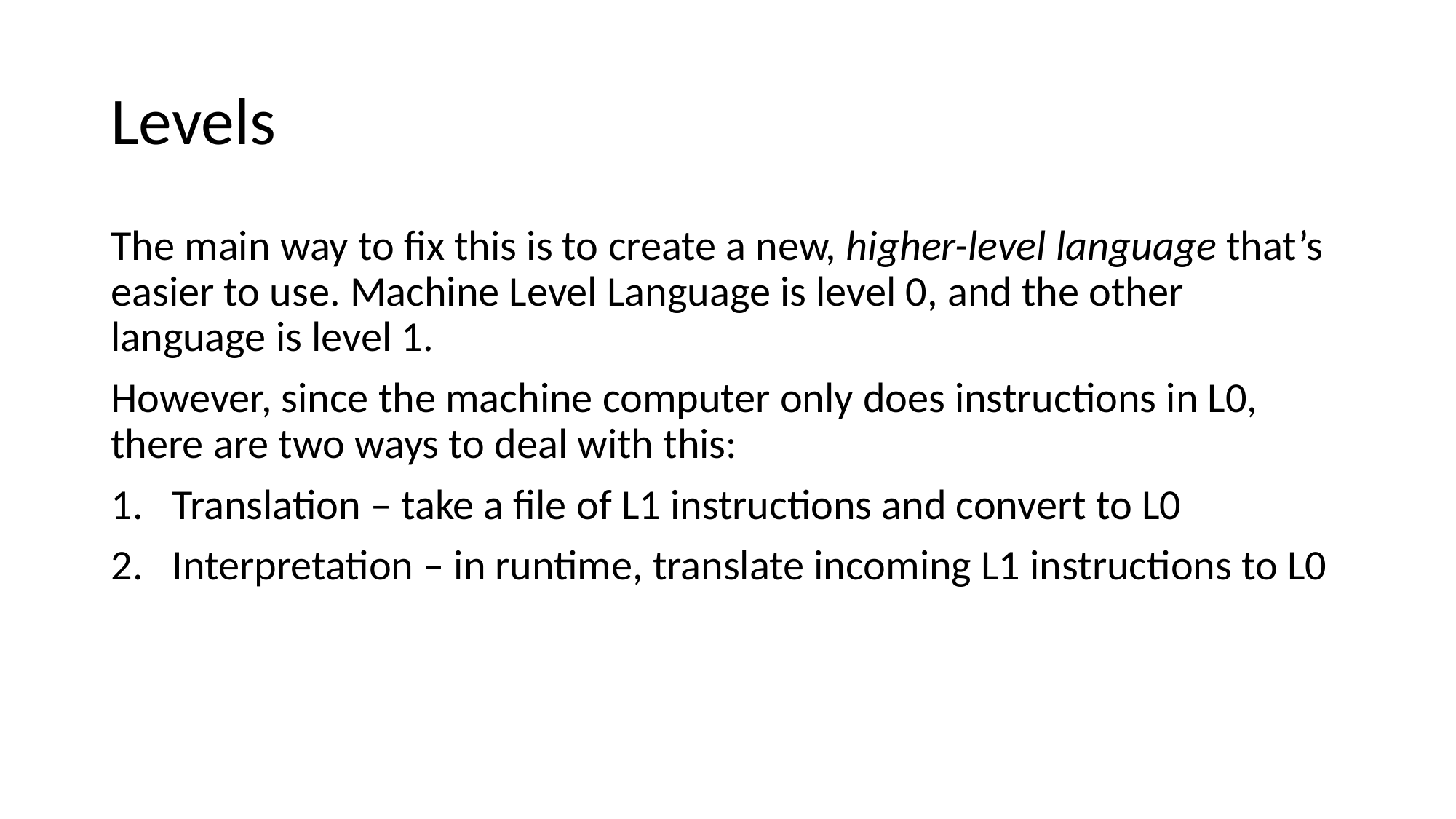

# Levels
The main way to fix this is to create a new, higher-level language that’s easier to use. Machine Level Language is level 0, and the other language is level 1.
However, since the machine computer only does instructions in L0, there are two ways to deal with this:
Translation – take a file of L1 instructions and convert to L0
Interpretation – in runtime, translate incoming L1 instructions to L0